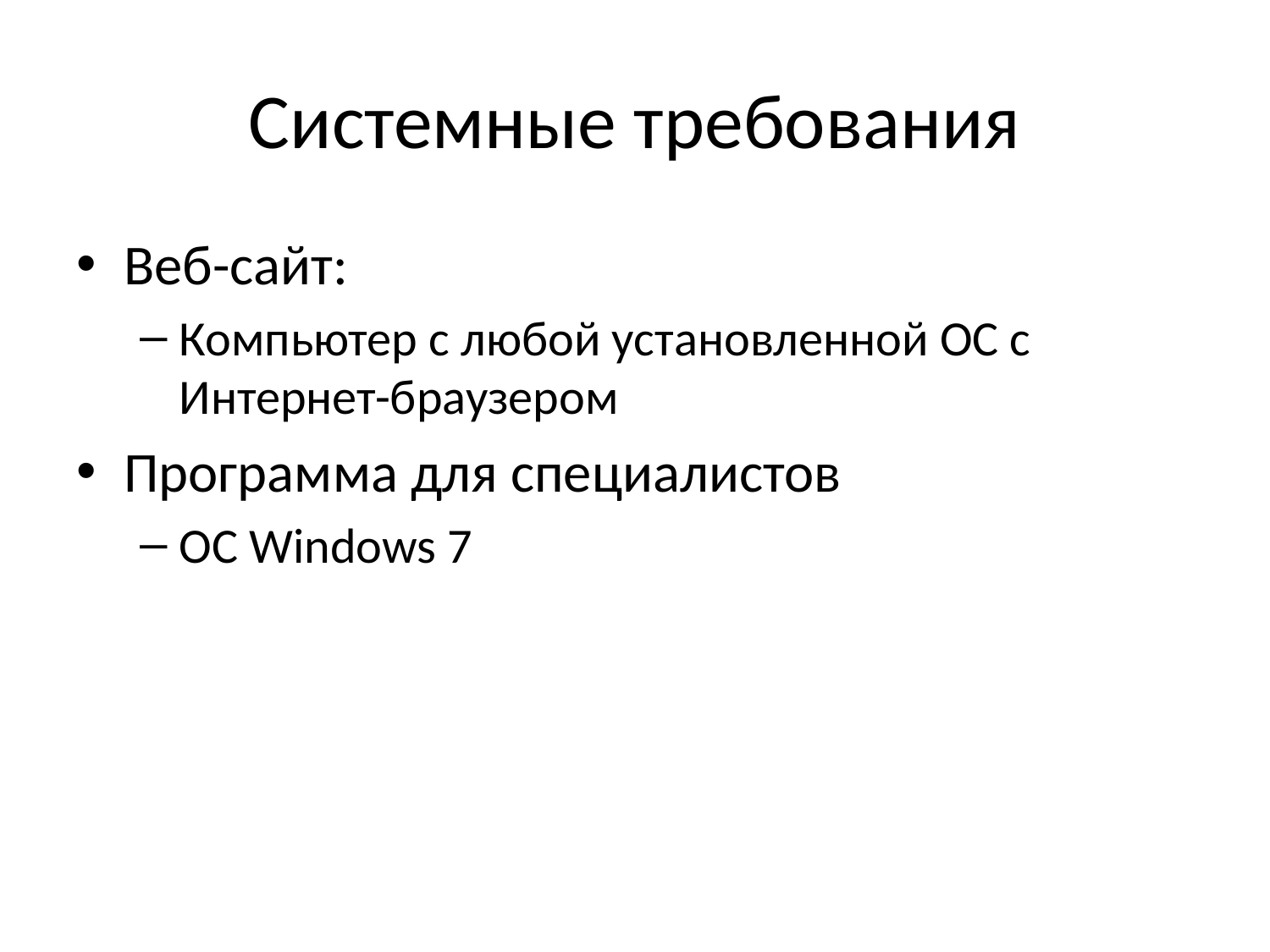

# Системные требования
Веб-сайт:
Компьютер с любой установленной ОС с Интернет-браузером
Программа для специалистов
ОС Windows 7